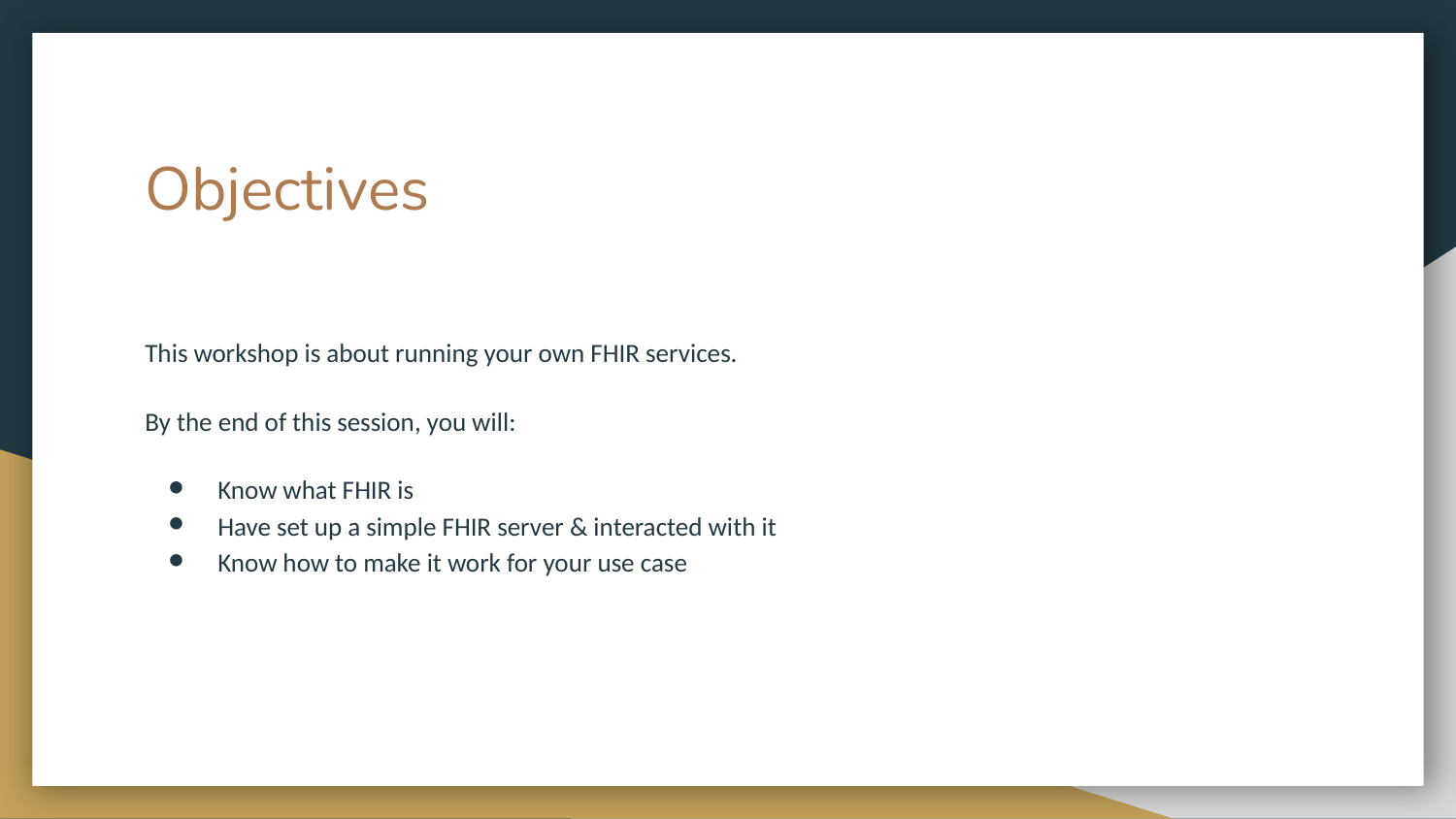

# Objectives
This workshop is about running your own FHIR services.
By the end of this session, you will:
Know what FHIR is
Have set up a simple FHIR server & interacted with it
Know how to make it work for your use case